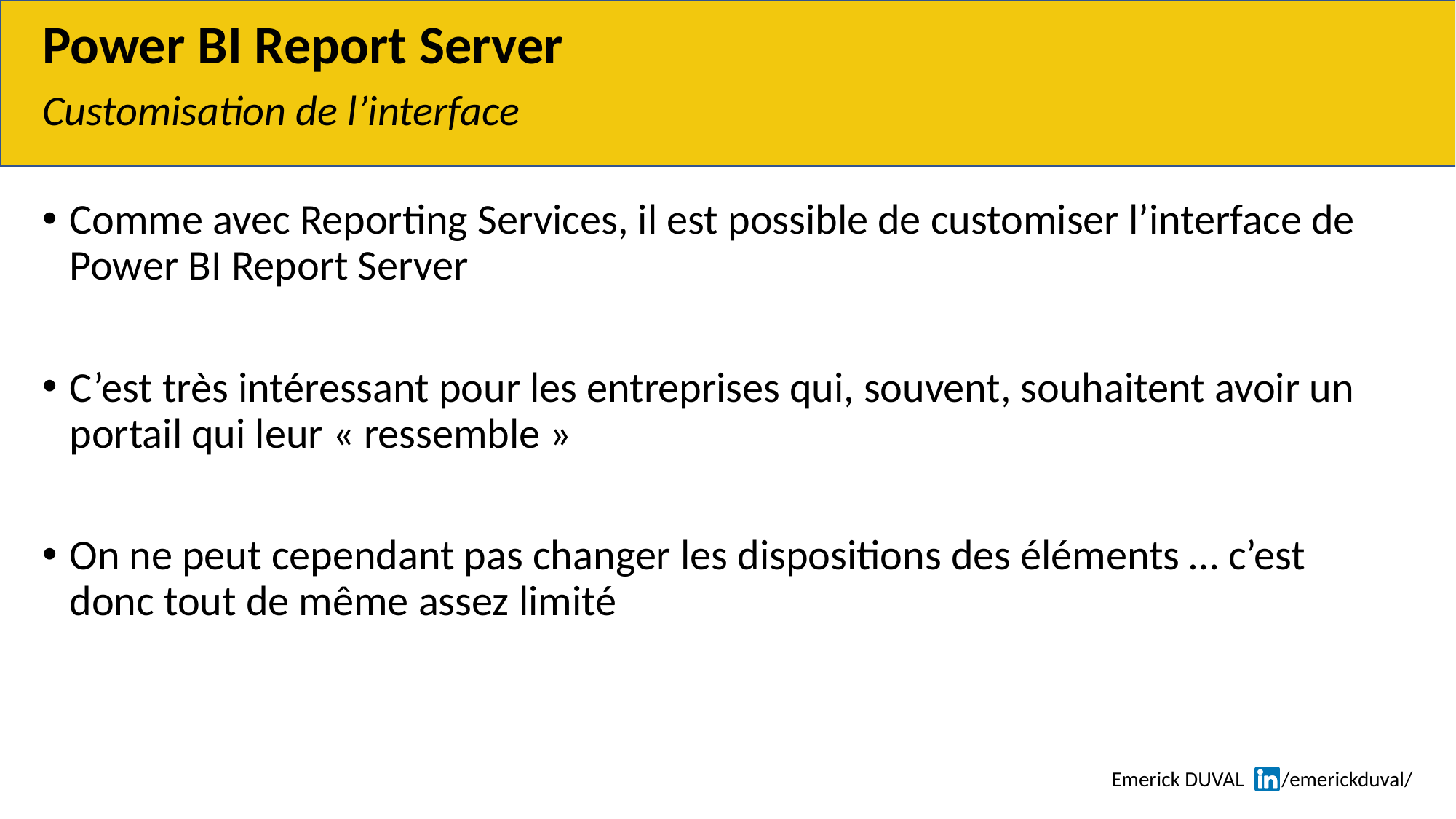

# Power BI Report Server
Customisation de l’interface
Comme avec Reporting Services, il est possible de customiser l’interface de Power BI Report Server

C’est très intéressant pour les entreprises qui, souvent, souhaitent avoir un portail qui leur « ressemble »

On ne peut cependant pas changer les dispositions des éléments … c’est donc tout de même assez limité